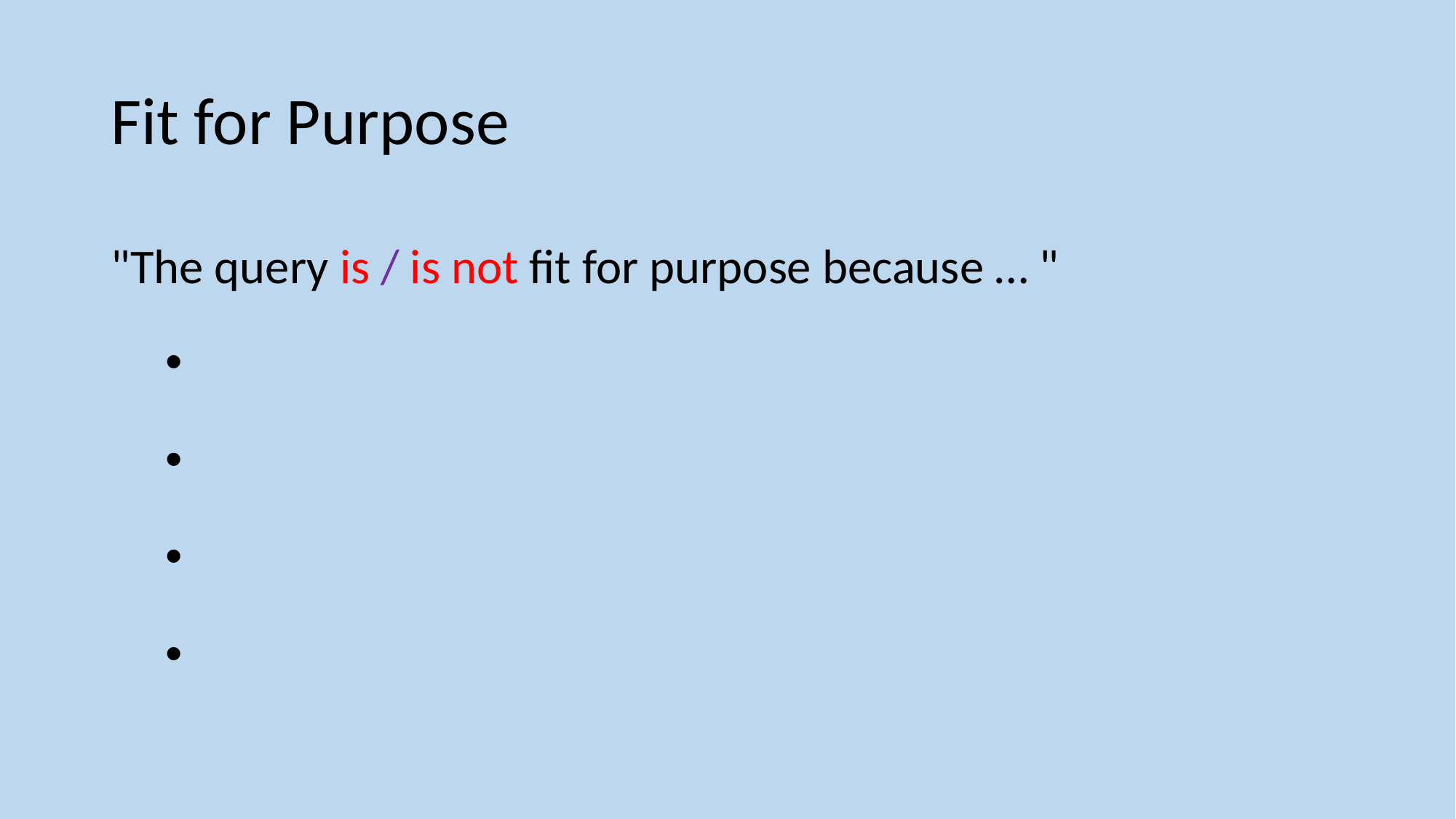

# Fit for Purpose
"The query is / is not fit for purpose because … "